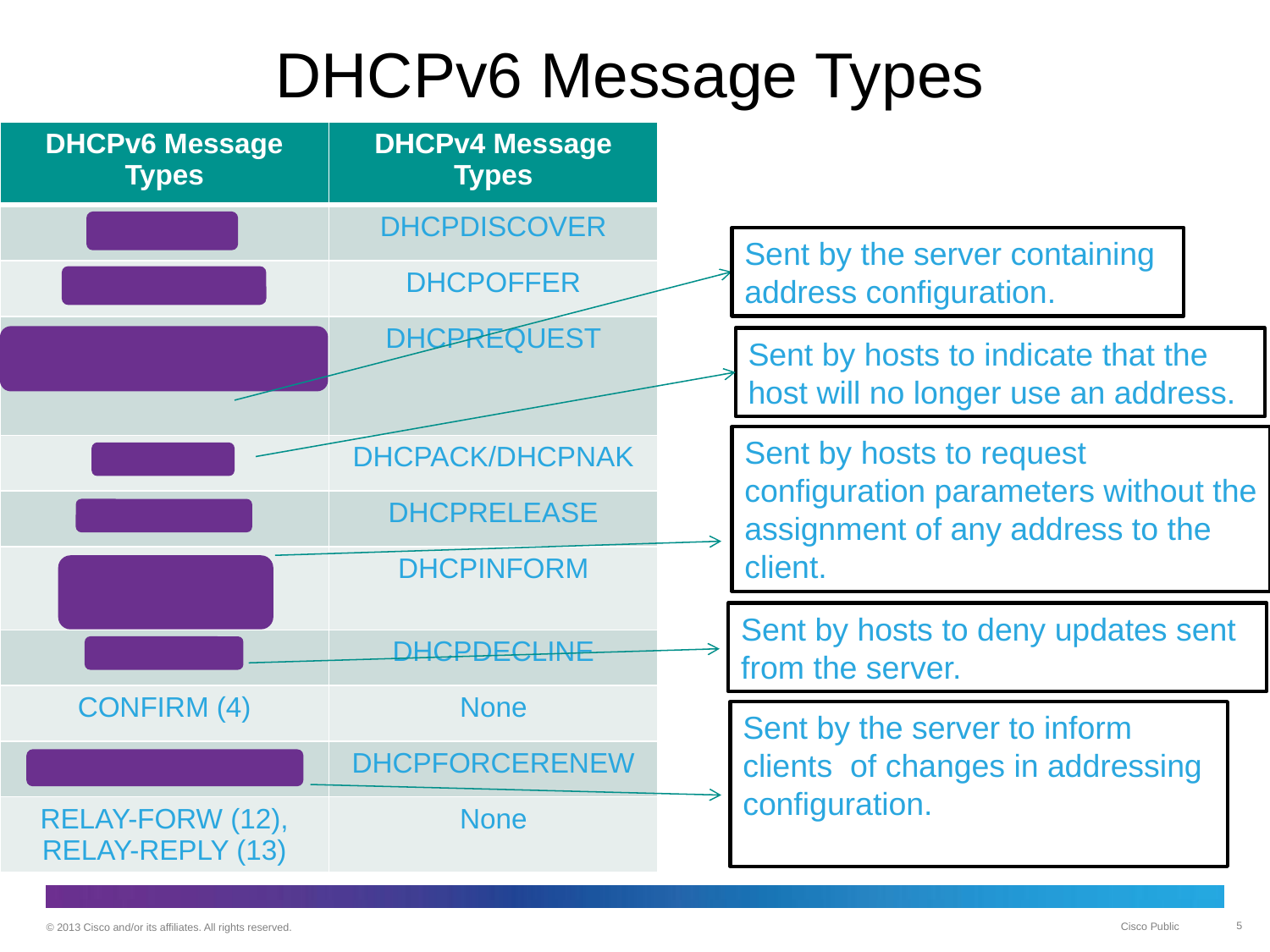

# DHCPv6 Message Types
| DHCPv6 Message Types | DHCPv4 Message Types |
| --- | --- |
| SOLICIT(1) | DHCPDISCOVER |
| ADVERTISE(2) | DHCPOFFER |
| REQUEST (3), RENEW (5), REBIND (6) | DHCPREQUEST |
| REPLY (7) | DHCPACK/DHCPNAK |
| RELEASE (8) | DHCPRELEASE |
| INFORMATION-REQUEST (11) | DHCPINFORM |
| DECLINE (9 | DHCPDECLINE |
| CONFIRM (4) | None |
| RECONFIGURE (10) | DHCPFORCERENEW |
| RELAY-FORW (12), RELAY-REPLY (13) | None |

Sent by the server containing address configuration.

Sent by hosts to indicate that the host will no longer use an address.
Sent by hosts to request configuration parameters without the assignment of any address to the client.

Sent by hosts to deny updates sent from the server.

Sent by the server to inform clients  of changes in addressing configuration.